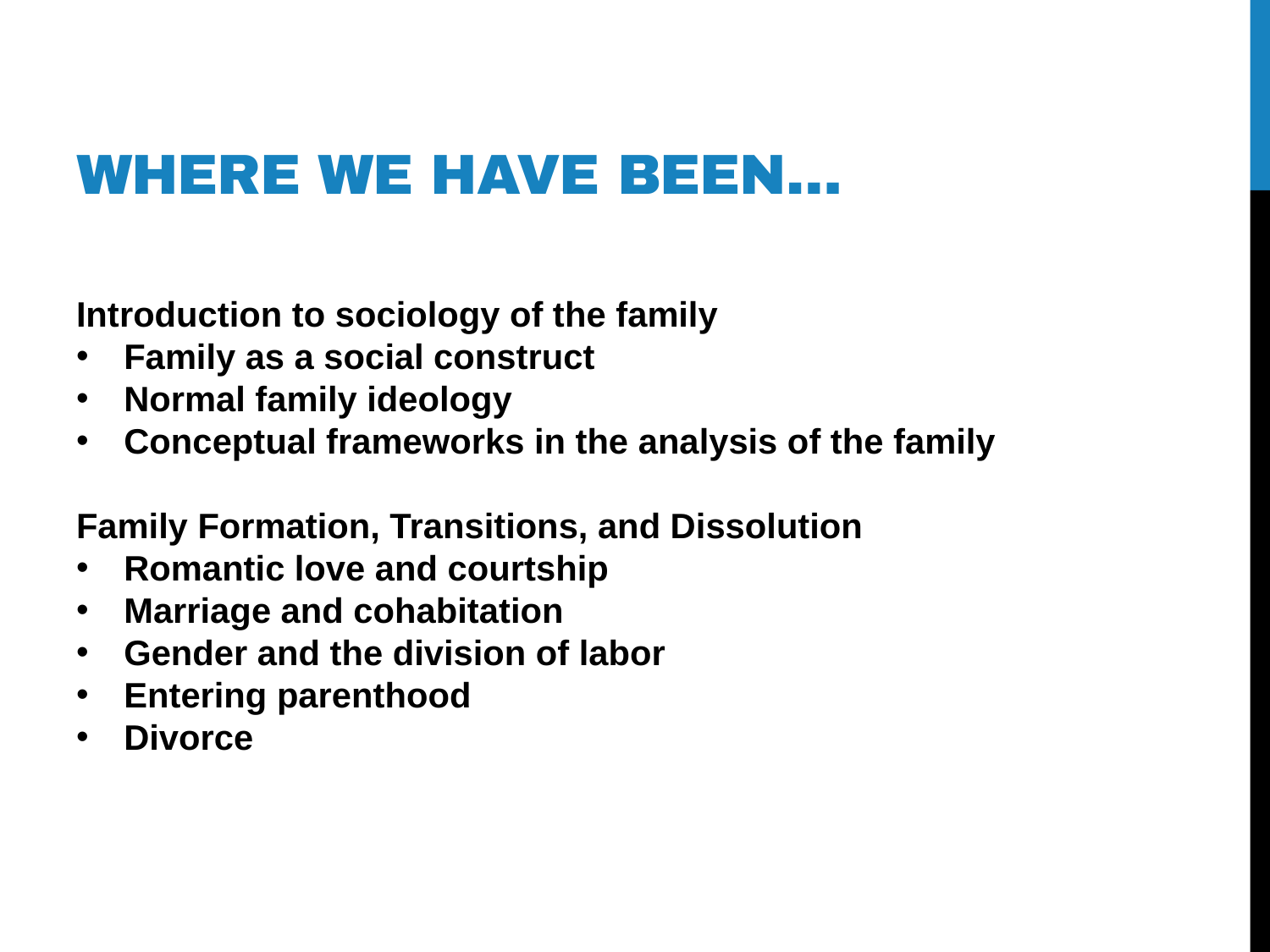

# Where we have been…

Introduction to sociology of the family
Family as a social construct
Normal family ideology
Conceptual frameworks in the analysis of the family

Family Formation, Transitions, and Dissolution
Romantic love and courtship
Marriage and cohabitation
Gender and the division of labor
Entering parenthood
Divorce